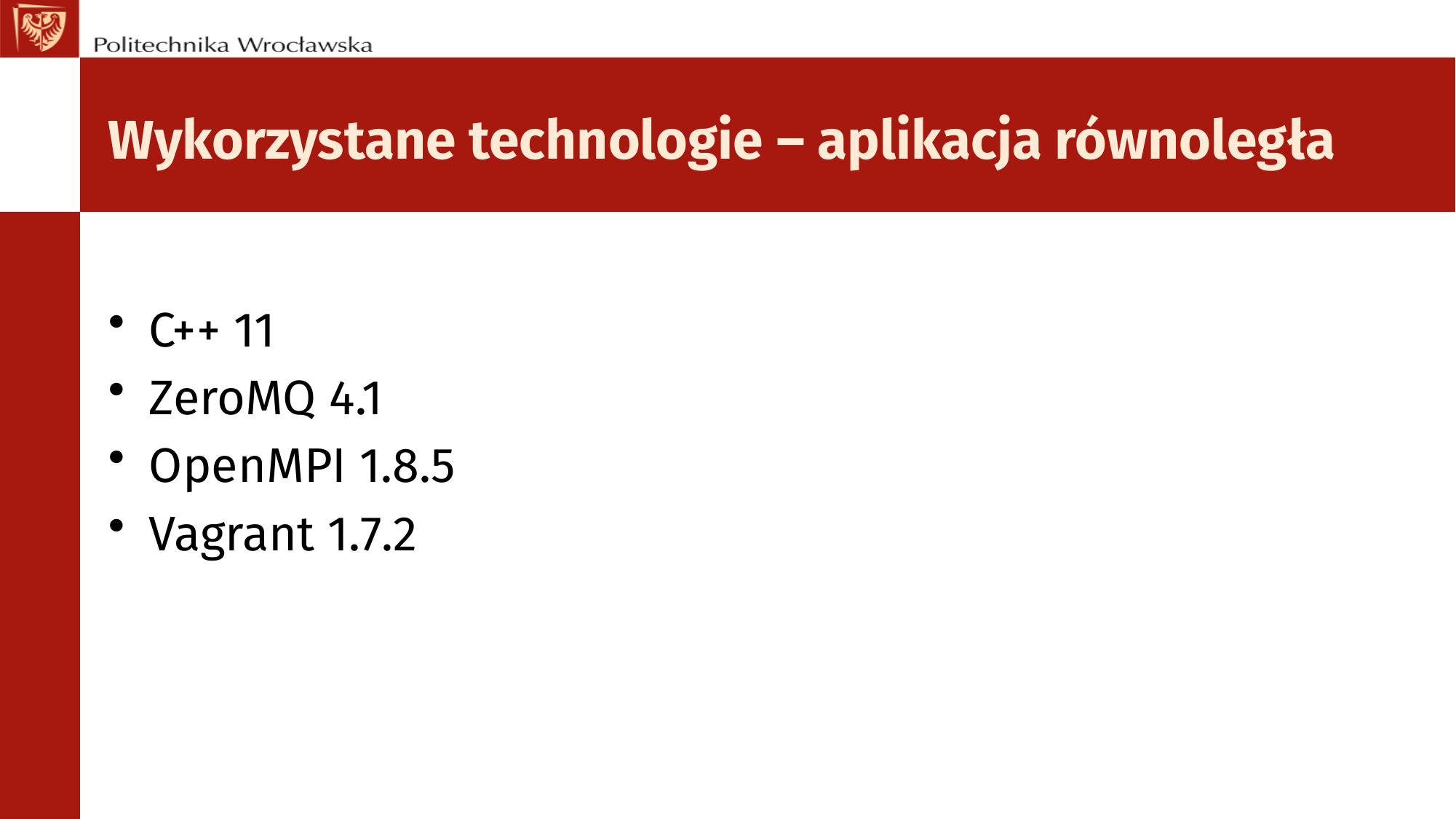

# Wykorzystane technologie – aplikacja równoległa

C++ 11
ZeroMQ 4.1
OpenMPI 1.8.5
Vagrant 1.7.2